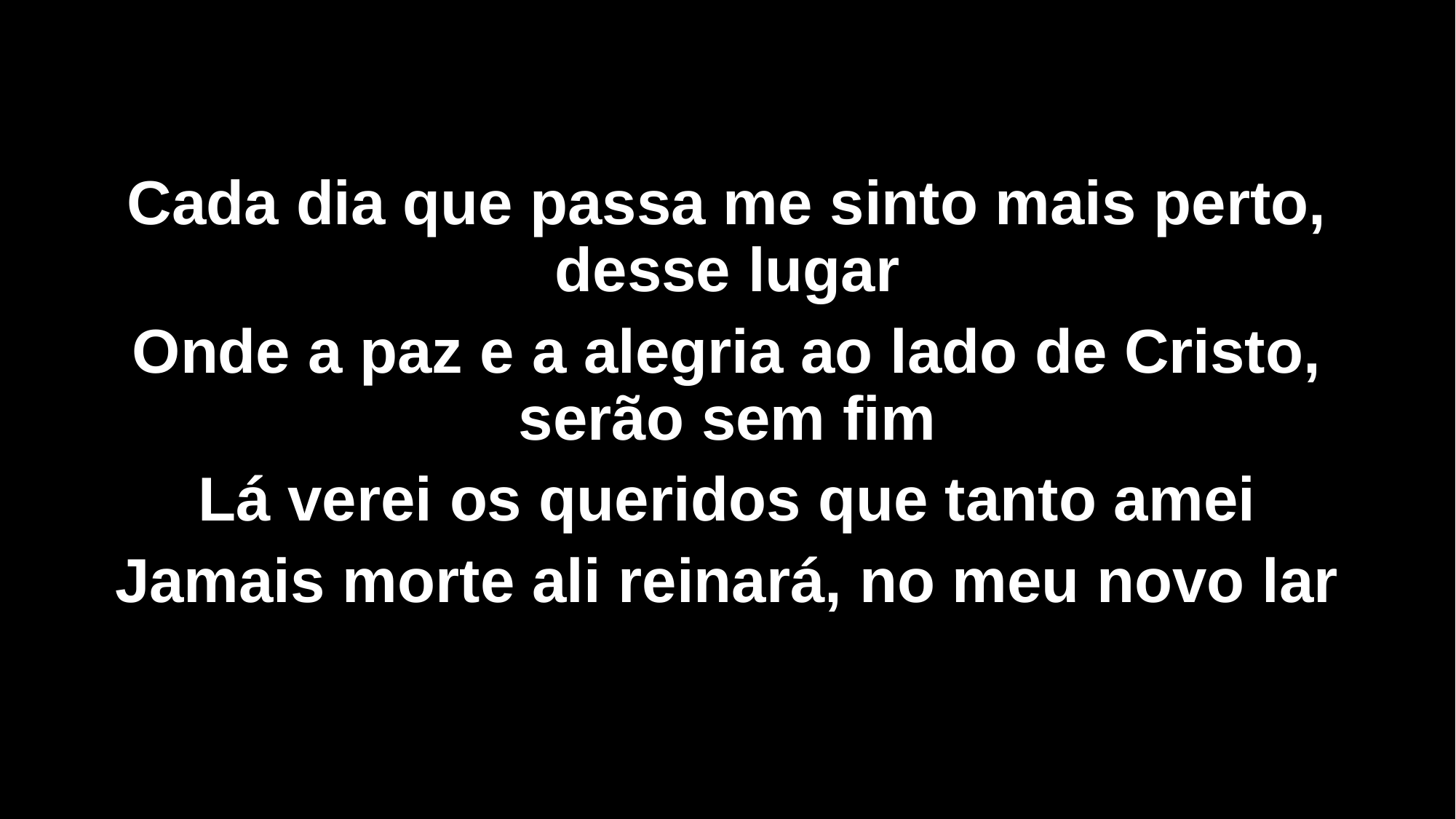

Cada dia que passa me sinto mais perto, desse lugar
Onde a paz e a alegria ao lado de Cristo, serão sem fim
Lá verei os queridos que tanto amei
Jamais morte ali reinará, no meu novo lar